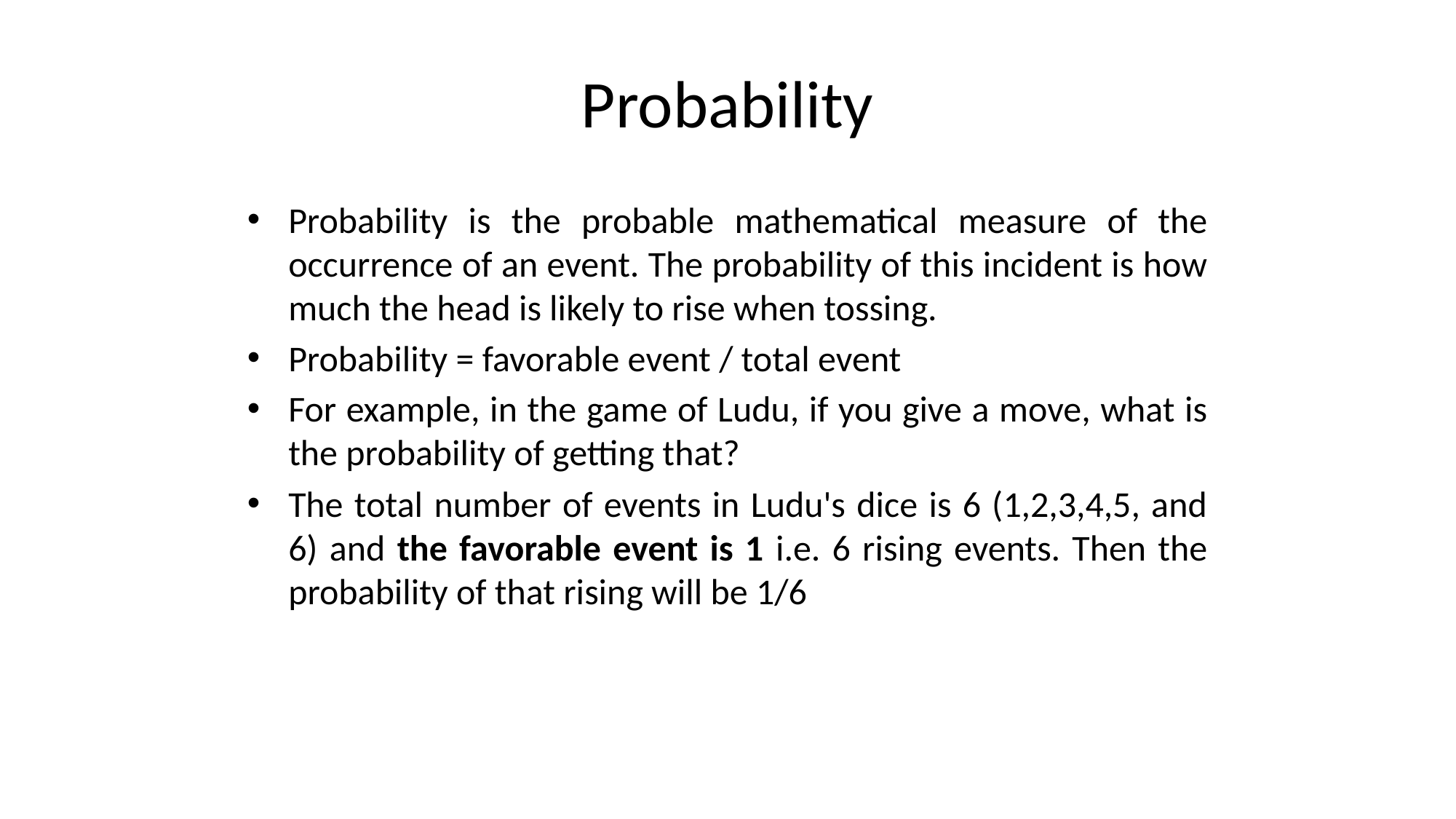

# Probability
Probability is the probable mathematical measure of the occurrence of an event. The probability of this incident is how much the head is likely to rise when tossing.
Probability = favorable event / total event
For example, in the game of Ludu, if you give a move, what is the probability of getting that?
The total number of events in Ludu's dice is 6 (1,2,3,4,5, and 6) and the favorable event is 1 i.e. 6 rising events. Then the probability of that rising will be 1/6